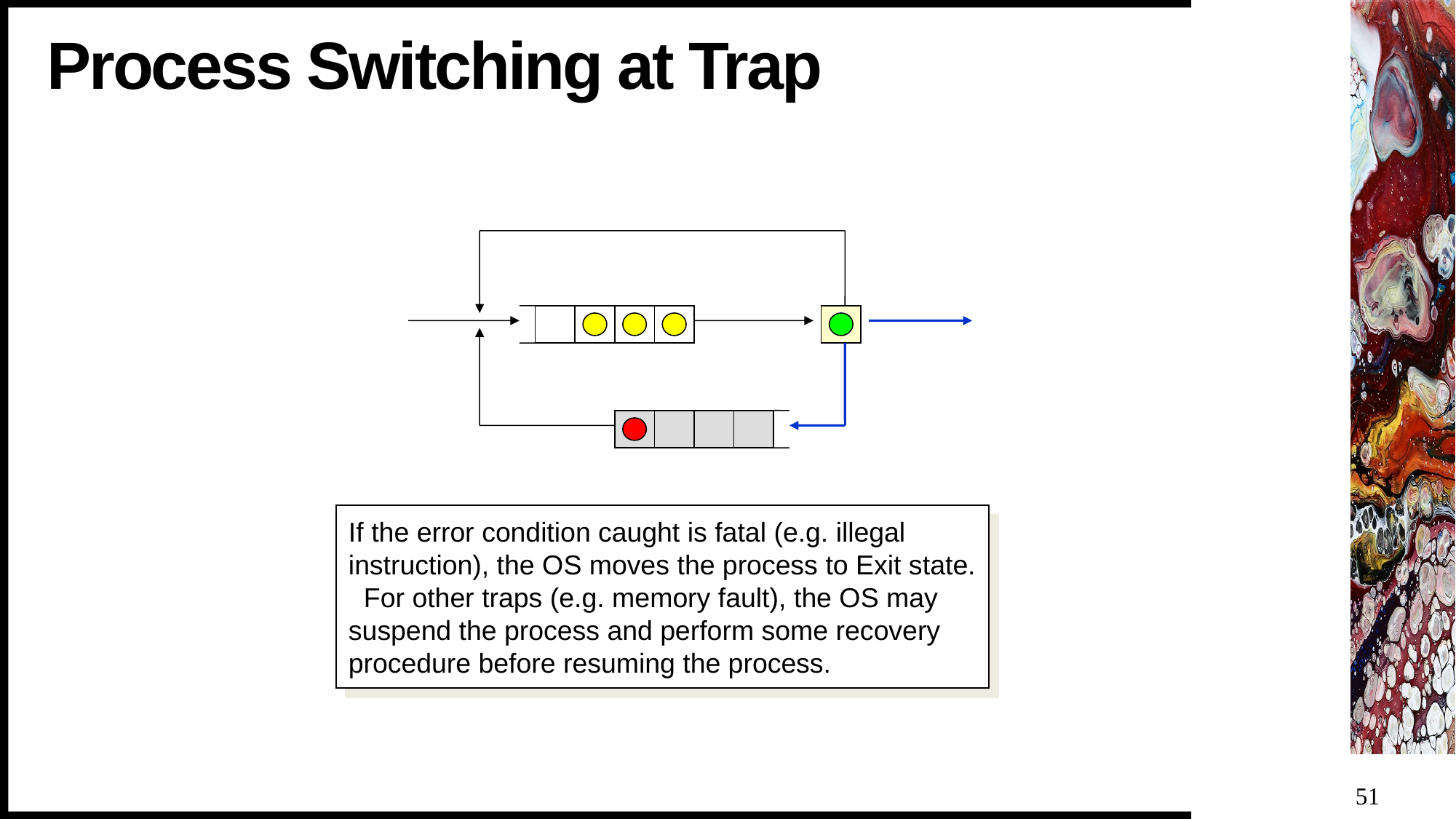

# Process Switching at Trap

If the error condition caught is fatal (e.g. illegal instruction), the OS moves the process to Exit state.   For other traps (e.g. memory fault), the OS may suspend the process and perform some recovery procedure before resuming the process.
51